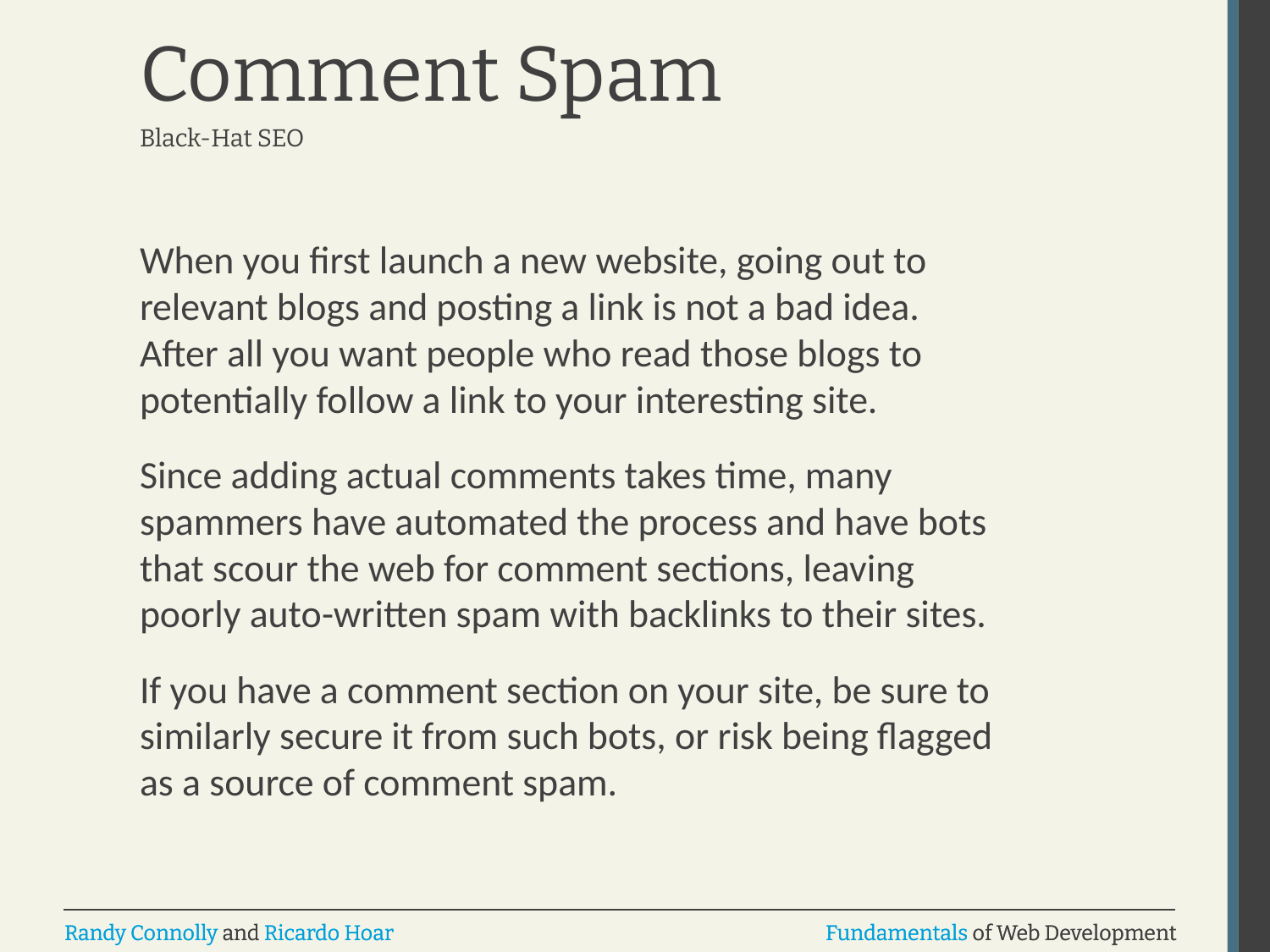

# Comment Spam
Black-Hat SEO
When you first launch a new website, going out to relevant blogs and posting a link is not a bad idea. After all you want people who read those blogs to potentially follow a link to your interesting site.
Since adding actual comments takes time, many spammers have automated the process and have bots that scour the web for comment sections, leaving poorly auto-written spam with backlinks to their sites.
If you have a comment section on your site, be sure to similarly secure it from such bots, or risk being flagged as a source of comment spam.